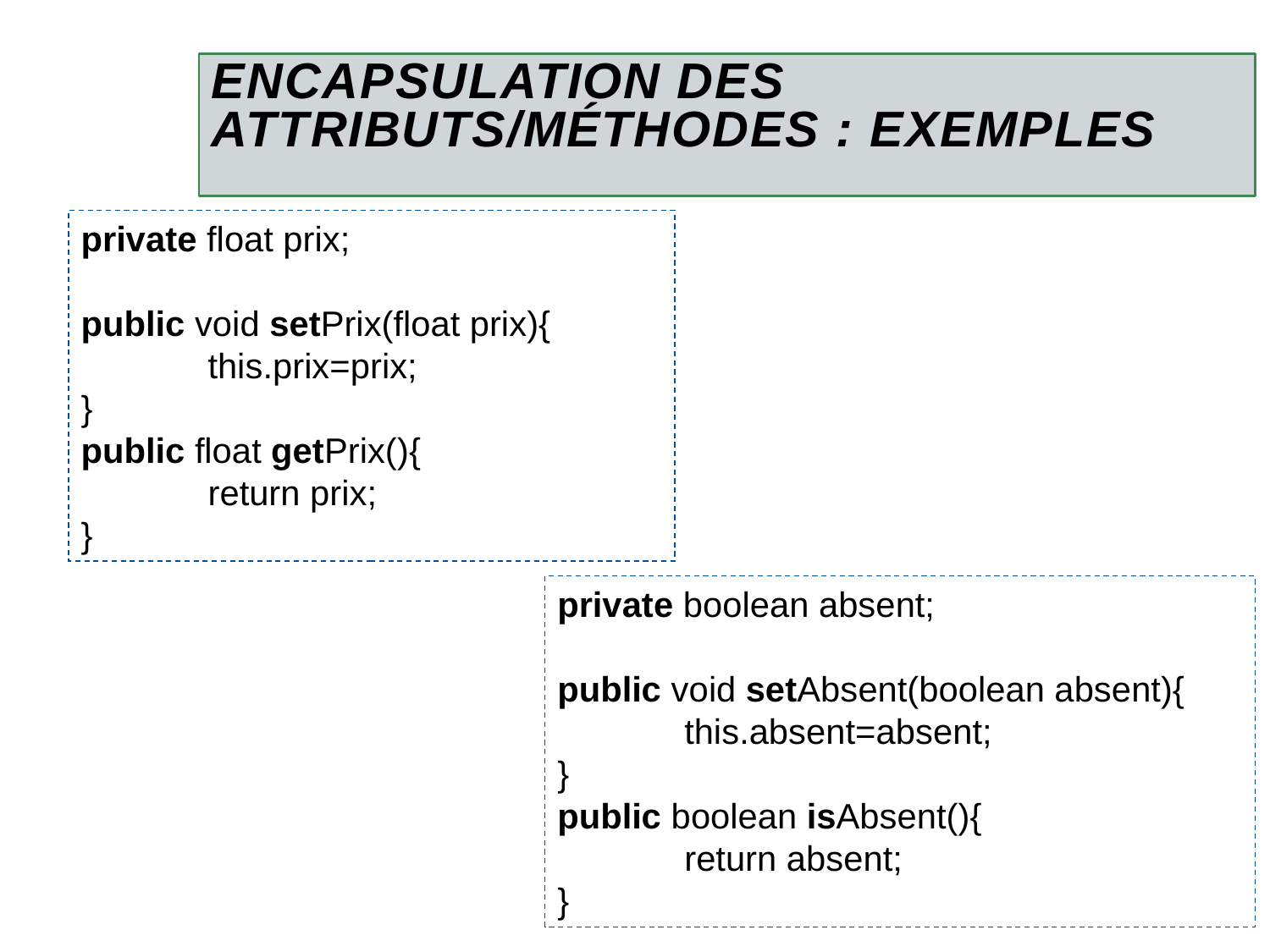

# Encapsulation des attributs/méthodes : Exemples
private float prix;

public void setPrix(float prix){
	this.prix=prix;
}
public float getPrix(){
	return prix;
}
private boolean absent;

public void setAbsent(boolean absent){
	this.absent=absent;
}
public boolean isAbsent(){
	return absent;
}
20